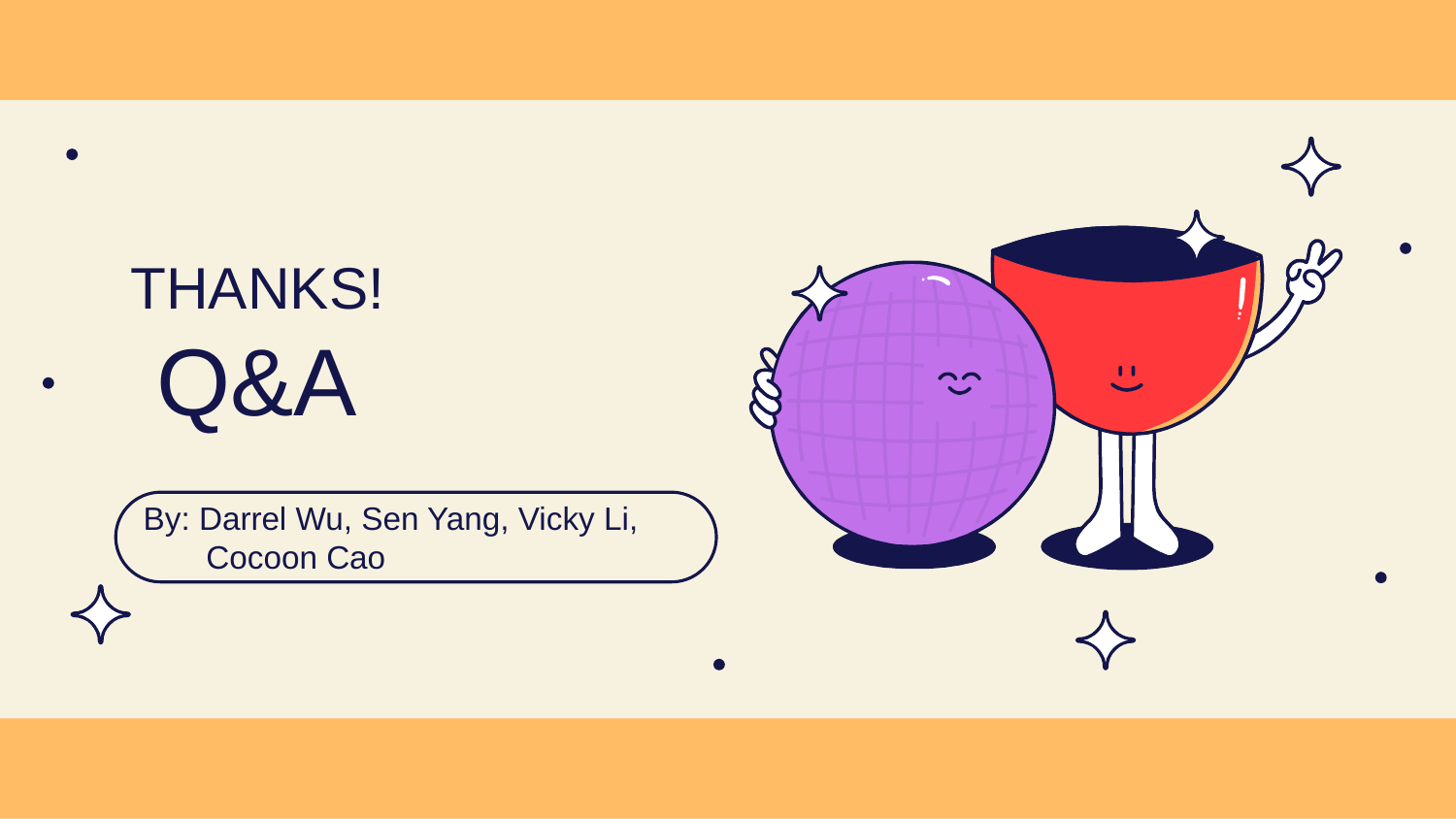

THANKS!
 Q&A
By: Darrel Wu, Sen Yang, Vicky Li,
       Cocoon Cao